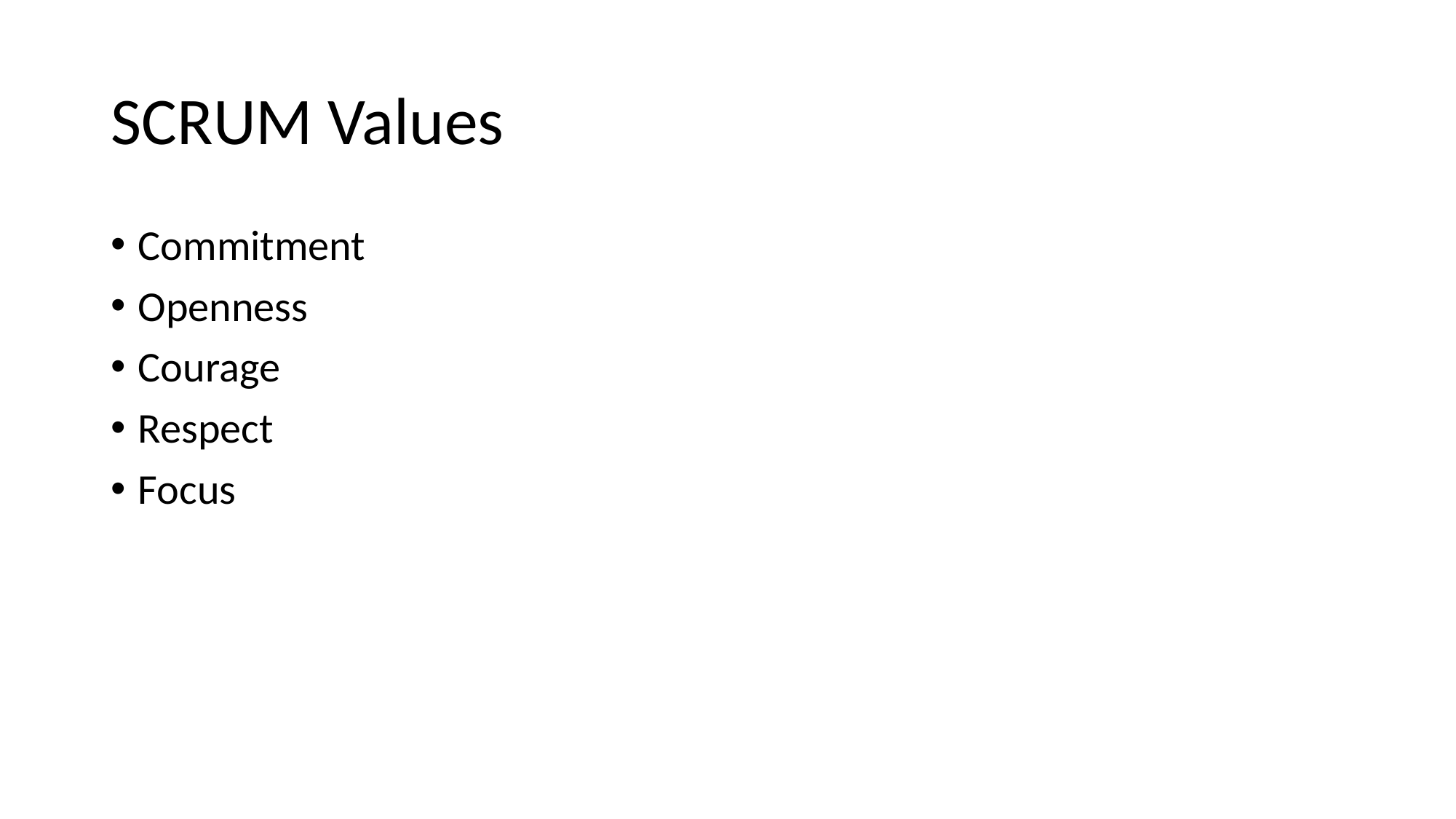

# SCRUM Values
Commitment
Openness
Courage
Respect
Focus